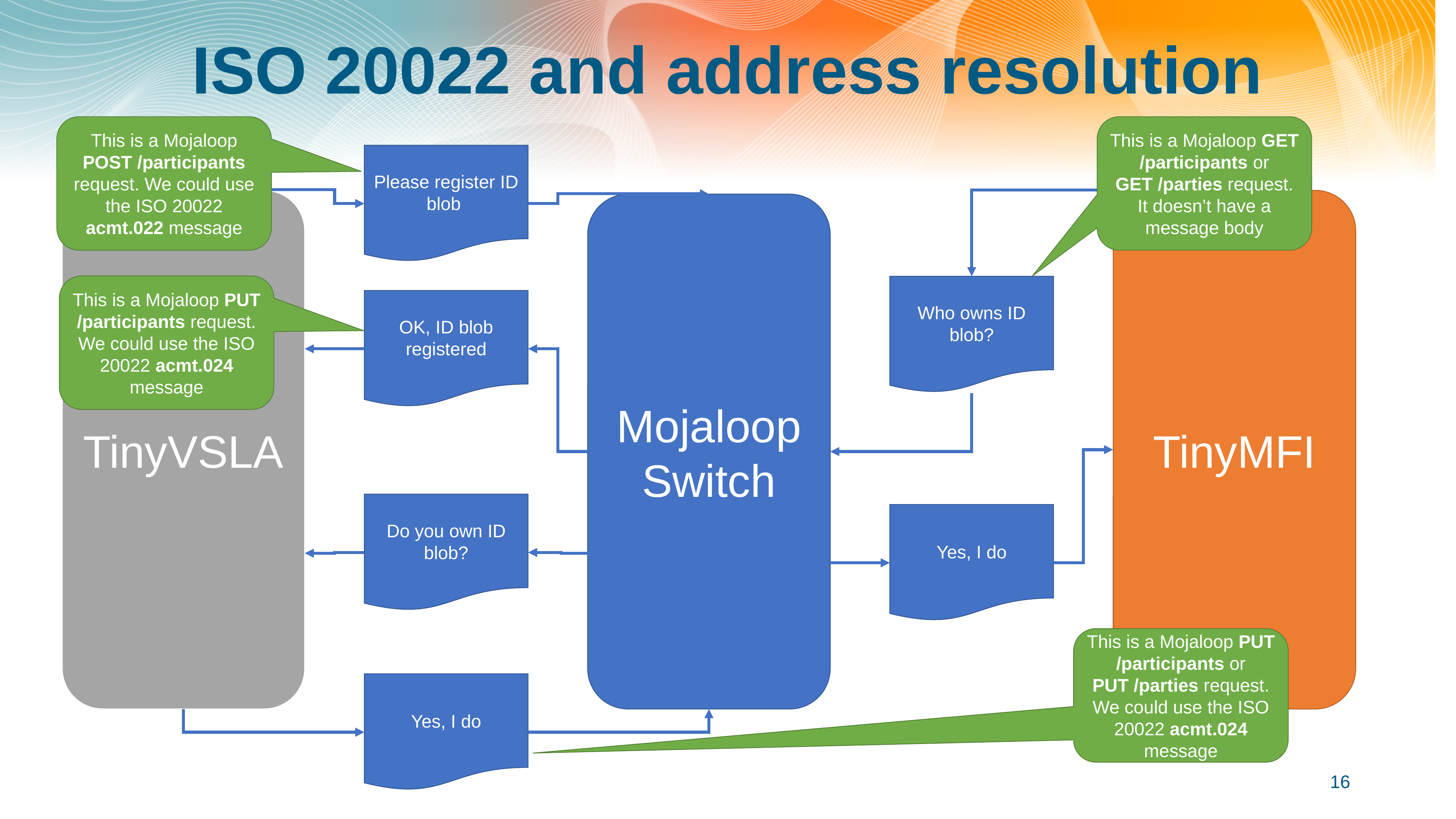

# ISO 20022 and address resolution
This is a Mojaloop POST /participants request. We could use the ISO 20022 acmt.022 message
This is a Mojaloop GET /participants or GET /parties request. It doesn’t have a message body
Please register ID blob
TinyVSLA
TinyMFI
Mojaloop Switch
This is a Mojaloop PUT /participants request. We could use the ISO 20022 acmt.024 message
Who owns ID blob?
OK, ID blob registered
Do you own ID blob?
Yes, I do
This is a Mojaloop PUT /participants or PUT /parties request. We could use the ISO 20022 acmt.024 message
Yes, I do
16